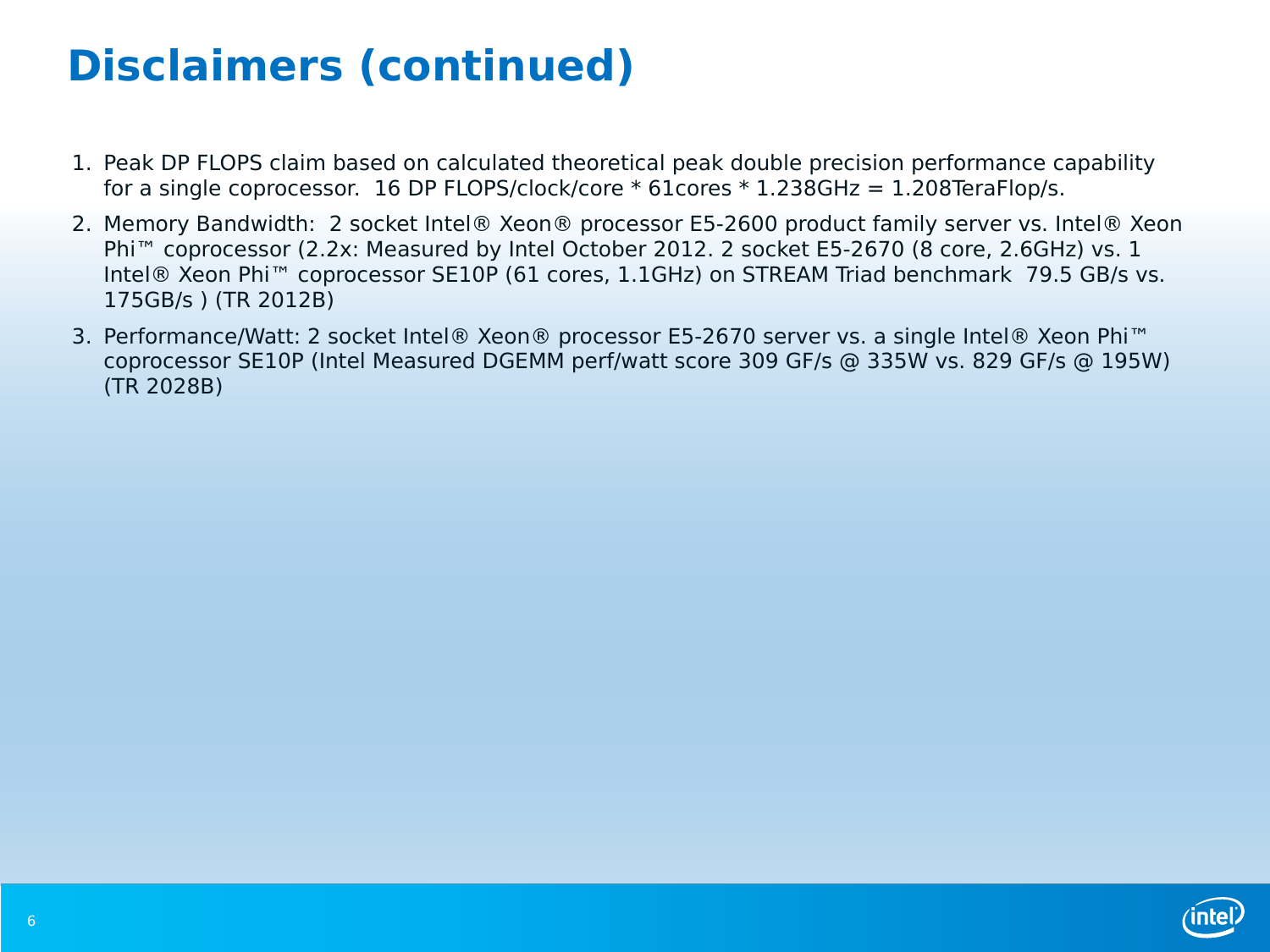

# Disclaimers (continued)
Peak DP FLOPS claim based on calculated theoretical peak double precision performance capability for a single coprocessor.  16 DP FLOPS/clock/core * 61cores * 1.238GHz = 1.208TeraFlop/s.
Memory Bandwidth:  2 socket Intel® Xeon® processor E5-2600 product family server vs. Intel® Xeon Phi™ coprocessor (2.2x: Measured by Intel October 2012. 2 socket E5-2670 (8 core, 2.6GHz) vs. 1 Intel® Xeon Phi™ coprocessor SE10P (61 cores, 1.1GHz) on STREAM Triad benchmark  79.5 GB/s vs. 175GB/s ) (TR 2012B)
Performance/Watt: 2 socket Intel® Xeon® processor E5-2670 server vs. a single Intel® Xeon Phi™ coprocessor SE10P (Intel Measured DGEMM perf/watt score 309 GF/s @ 335W vs. 829 GF/s @ 195W) (TR 2028B)
6